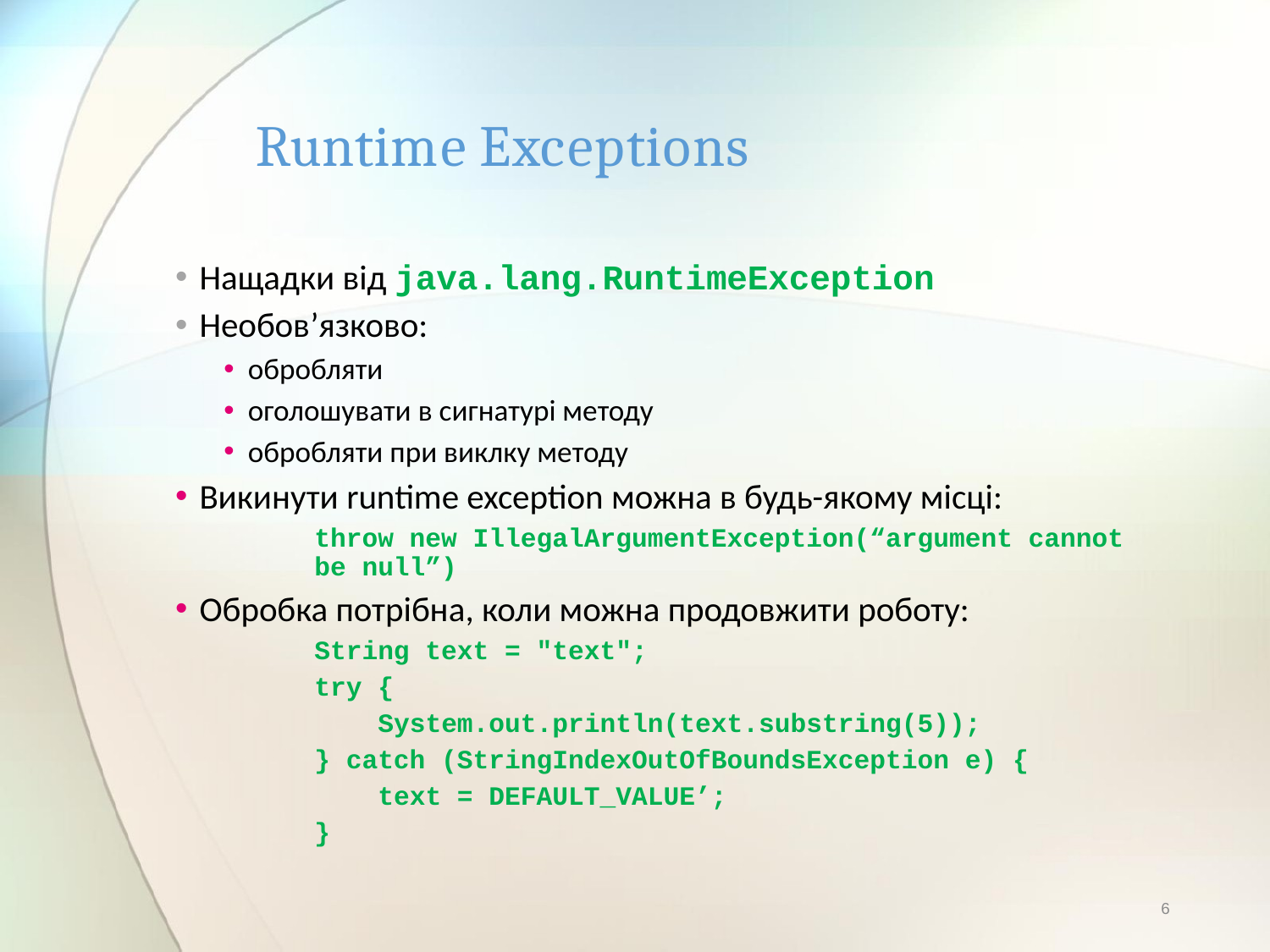

# Runtime Exceptions
Нащадки від java.lang.RuntimeException
Необов’язково:
обробляти
оголошувати в сигнатурі методу
обробляти при виклку методу
Викинути runtime exception можна в будь-якому місці:
throw new IllegalArgumentException(“argument cannot be null”)
Обробка потрібна, коли можна продовжити роботу:
String text = "text";
try {
    System.out.println(text.substring(5));
} catch (StringIndexOutOfBoundsException e) {
    text = DEFAULT_VALUE’;
}

6